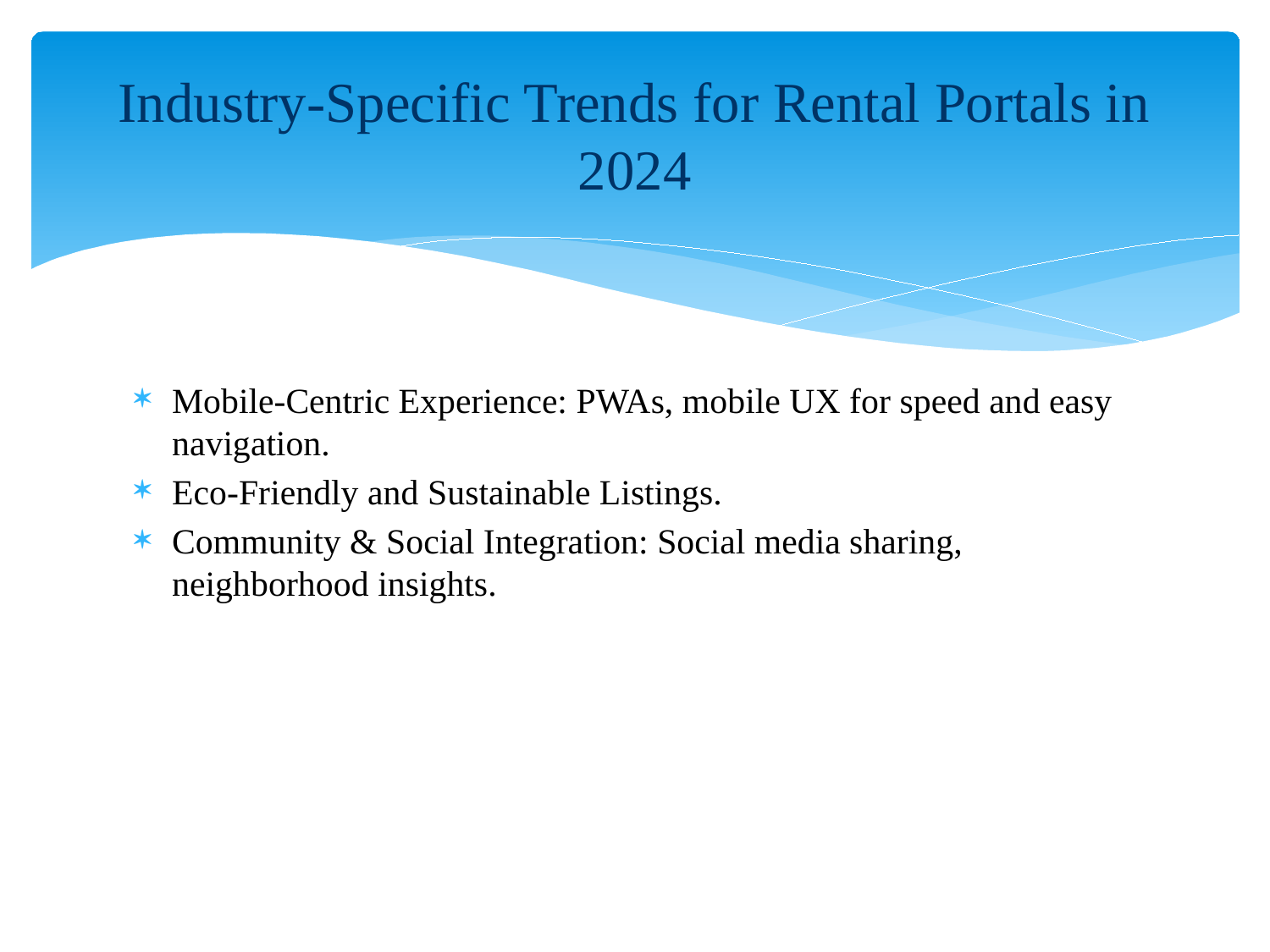

# Industry-Specific Trends for Rental Portals in 2024
Mobile-Centric Experience: PWAs, mobile UX for speed and easy navigation.
Eco-Friendly and Sustainable Listings.
Community & Social Integration: Social media sharing, neighborhood insights.